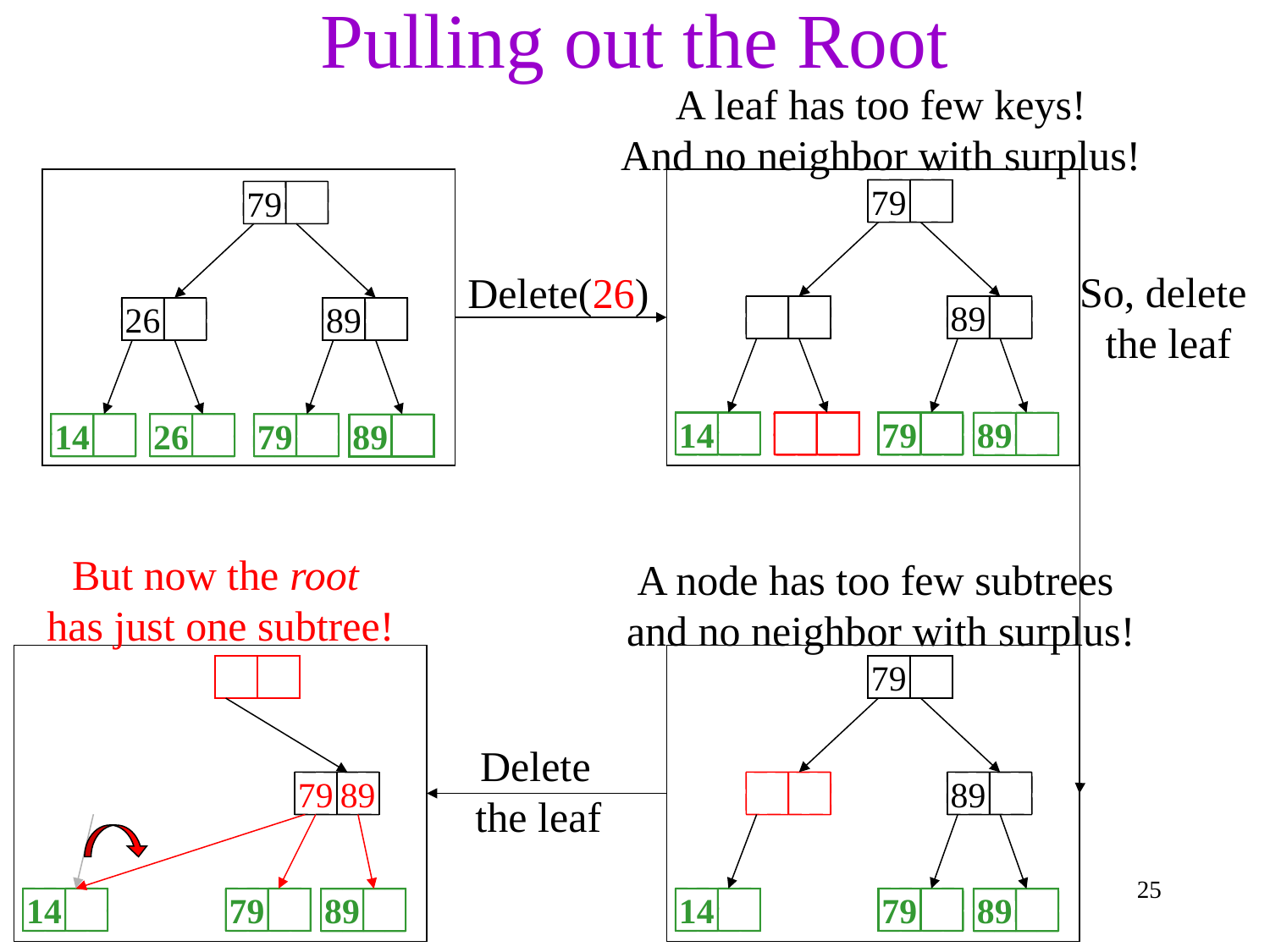

# Pulling out the Root
A leaf has too few keys!
And no neighbor with surplus!

79

79

So, delete
the leaf
Delete(26)

89

26

89

14

79

89

14

26

79

89

But now the root
has just one subtree!
A node has too few subtrees
and no neighbor with surplus!

79

Delete
the leaf
79

89

89

25
14

79

14

79

89

89